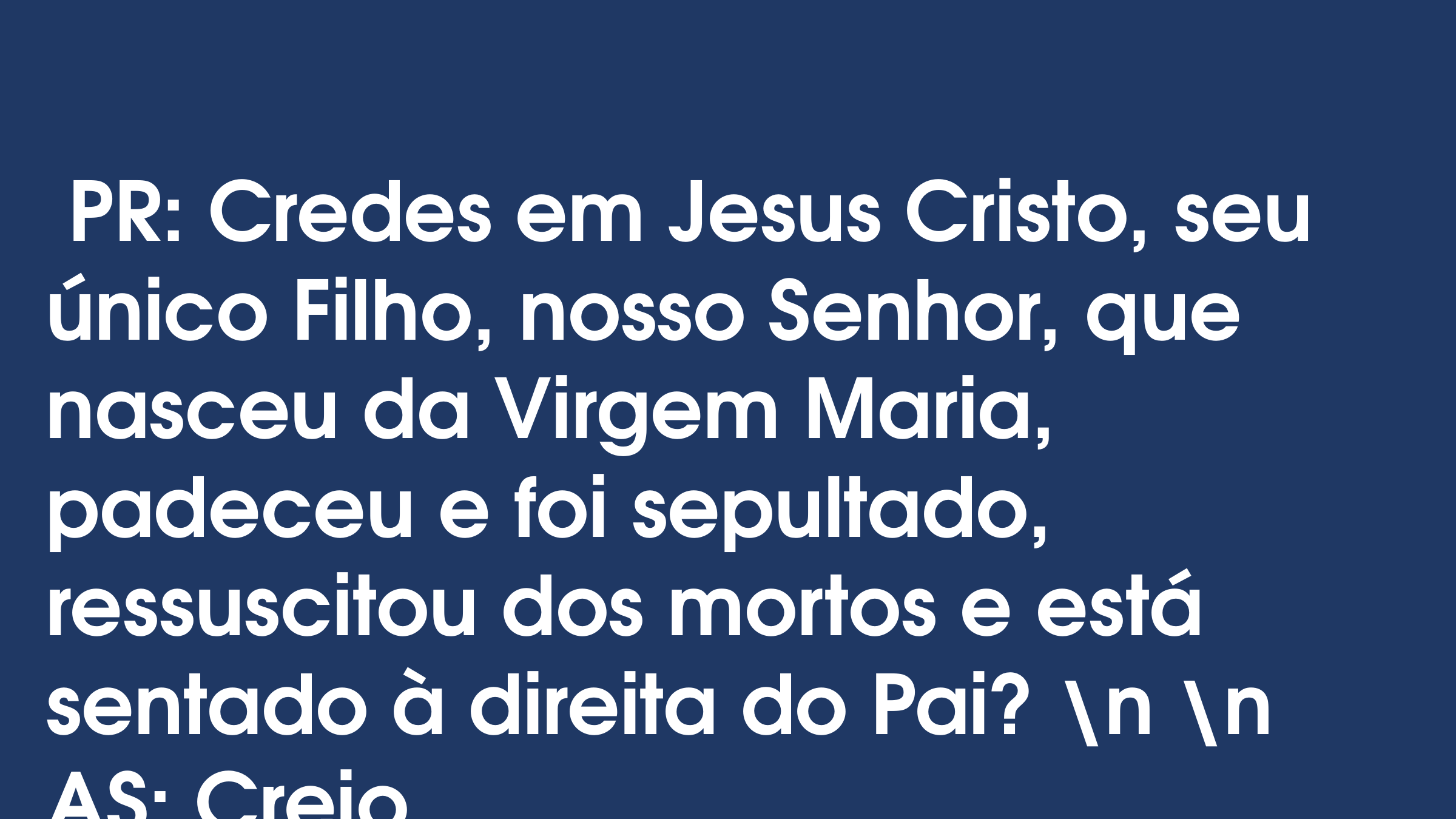

PR: Credes em Jesus Cristo, seu único Filho, nosso Senhor, que nasceu da Virgem Maria, padeceu e foi sepultado, ressuscitou dos mortos e está sentado à direita do Pai? \n \n AS: Creio.